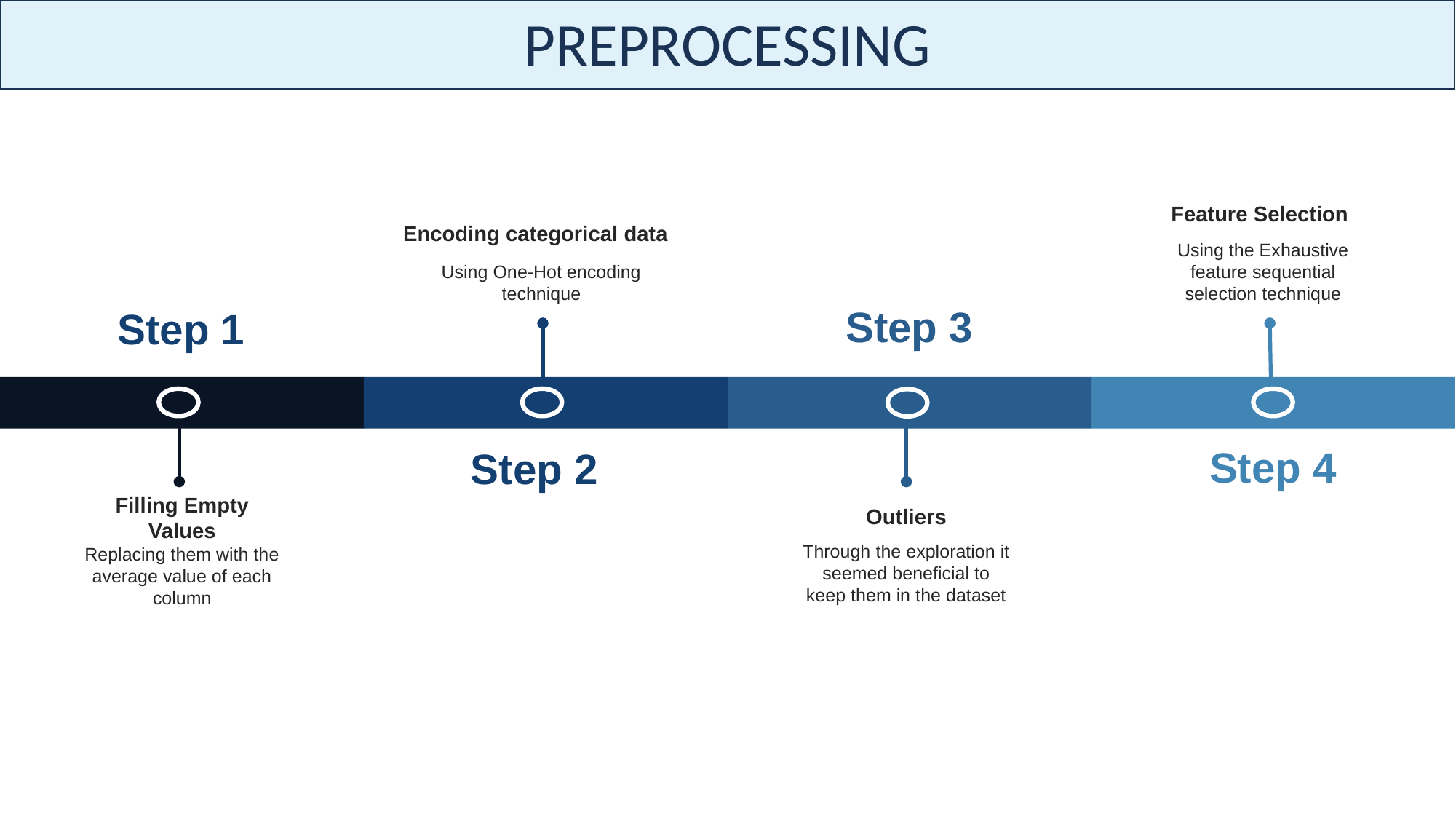

PREPROCESSING
 Feature Selection
Using the Exhaustive feature sequential selection technique
Encoding categorical data

Using One-Hot encoding technique
Step 3
Step 1

Step 4
Step 2
Outliers
Through the exploration it seemed beneficial to keep them in the dataset
Filling Empty Values
Replacing them with the average value of each column